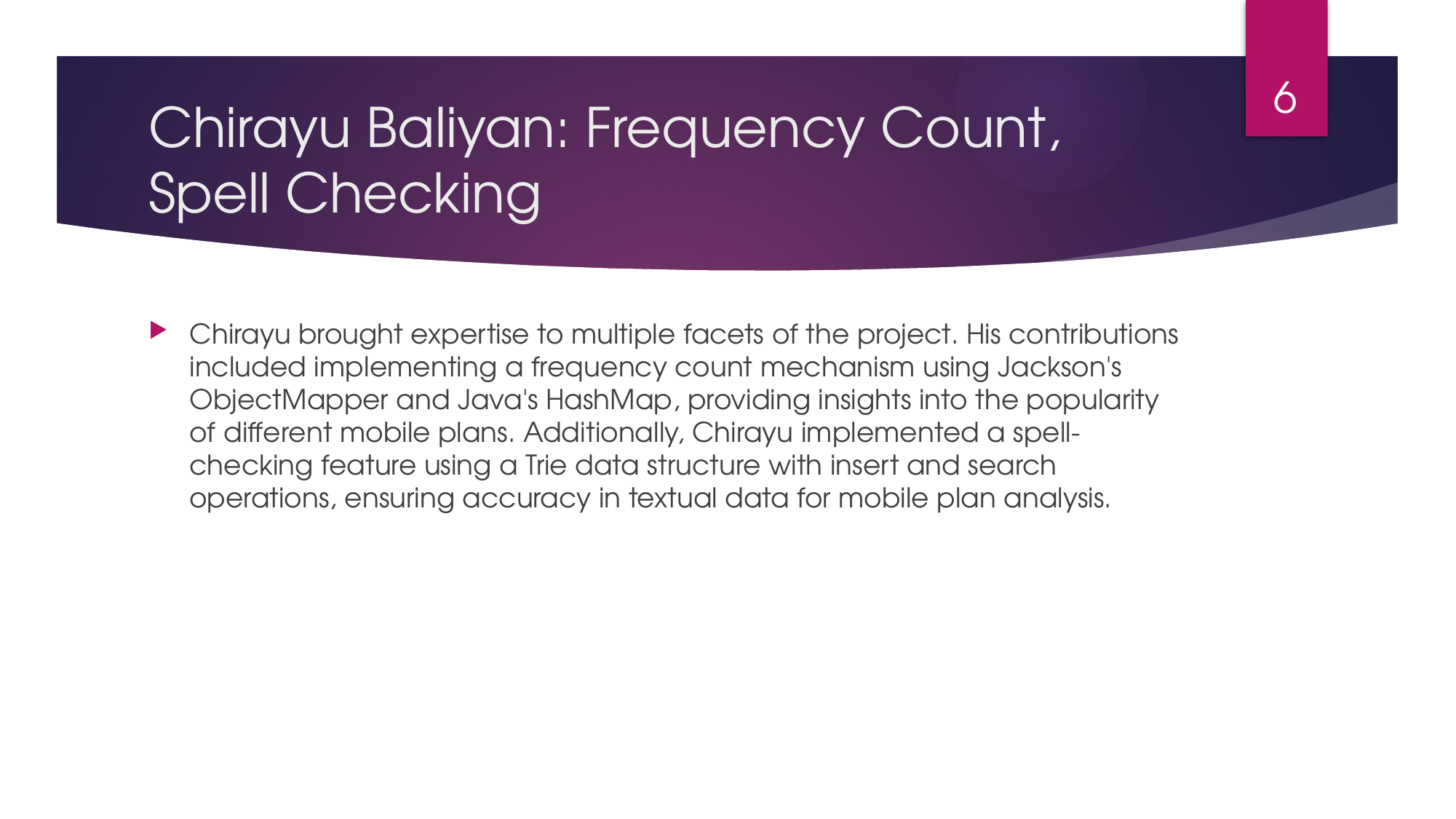

6
# Chirayu Baliyan: Frequency Count, Spell Checking
Chirayu brought expertise to multiple facets of the project. His contributions included implementing a frequency count mechanism using Jackson's ObjectMapper and Java's HashMap, providing insights into the popularity of different mobile plans. Additionally, Chirayu implemented a spell-checking feature using a Trie data structure with insert and search operations, ensuring accuracy in textual data for mobile plan analysis.